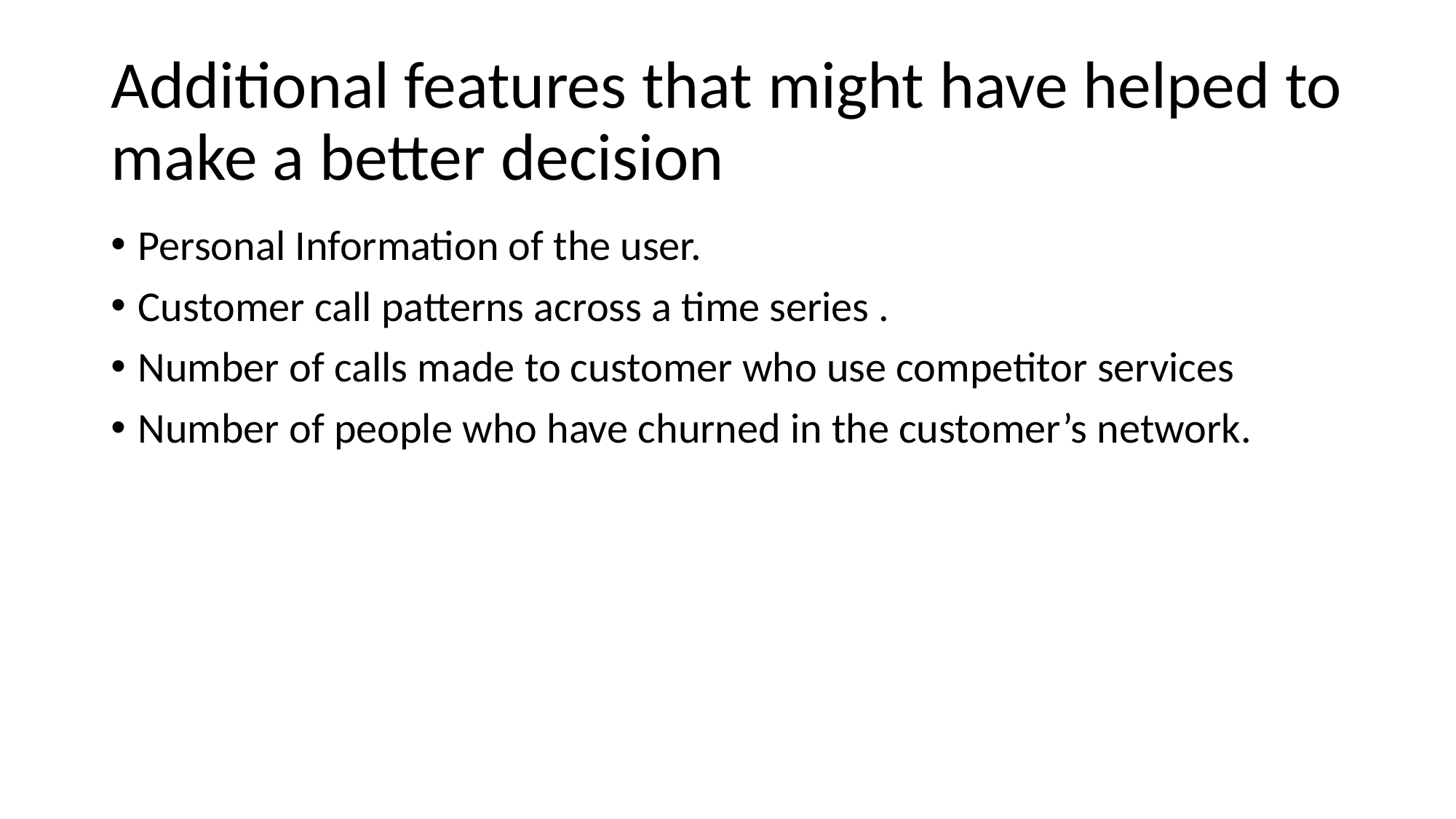

# Additional features that might have helped to make a better decision
Personal Information of the user.
Customer call patterns across a time series .
Number of calls made to customer who use competitor services
Number of people who have churned in the customer’s network.